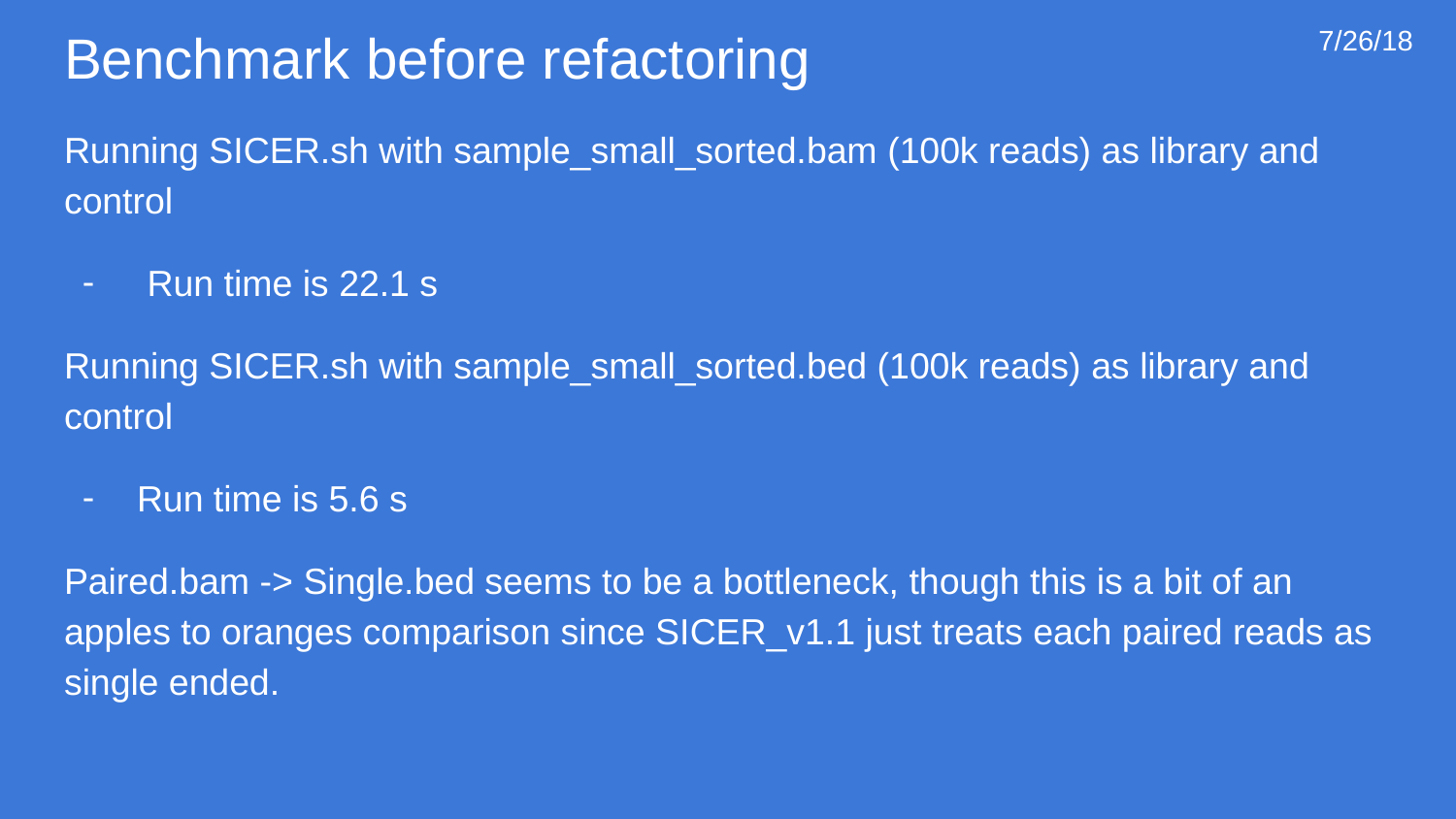

# Benchmark before refactoring
7/26/18
Running SICER.sh with sample_small_sorted.bam (100k reads) as library and control
 Run time is 22.1 s
Running SICER.sh with sample_small_sorted.bed (100k reads) as library and control
Run time is 5.6 s
Paired.bam -> Single.bed seems to be a bottleneck, though this is a bit of an apples to oranges comparison since SICER_v1.1 just treats each paired reads as single ended.